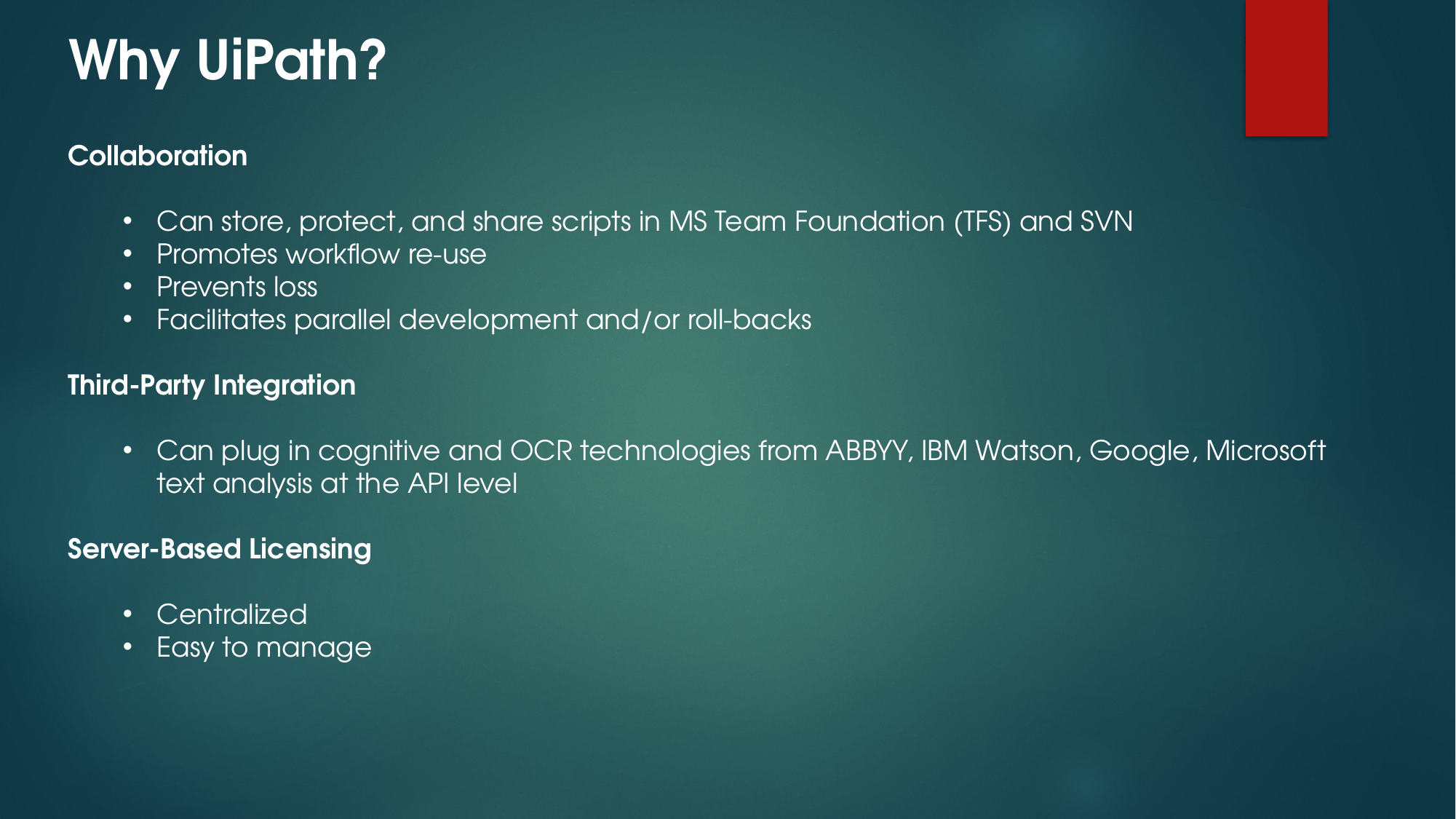

Why UiPath?
Collaboration

Can store, protect, and share scripts in MS Team Foundation (TFS) and SVN
Promotes workflow re-use
Prevents loss
Facilitates parallel development and/or roll-backs

Third-Party Integration

Can plug in cognitive and OCR technologies from ABBYY, IBM Watson, Google, Microsoft text analysis at the API level

Server-Based Licensing

Centralized
Easy to manage